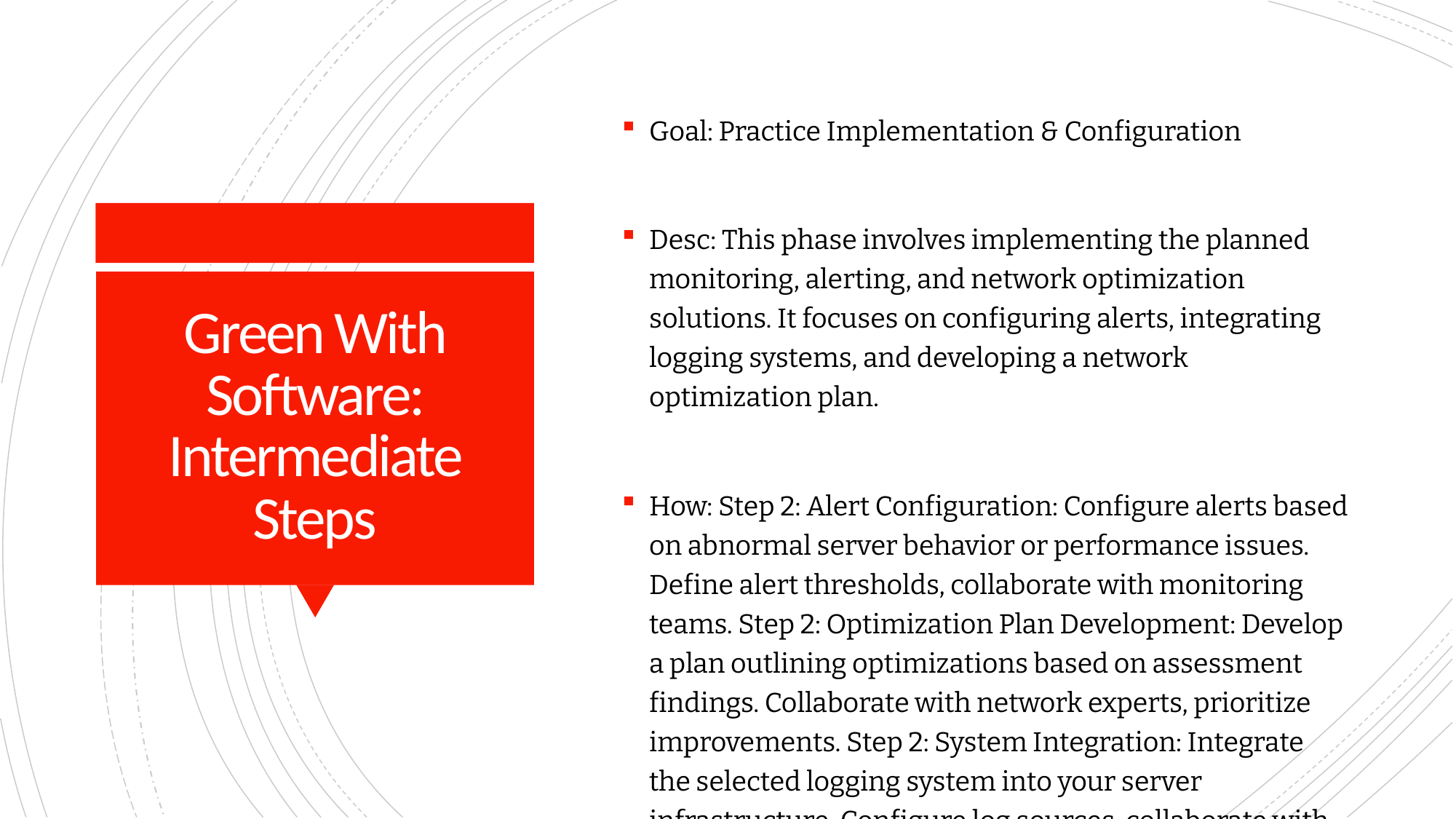

Goal: Practice Implementation & Configuration

Desc: This phase involves implementing the planned monitoring, alerting, and network optimization solutions. It focuses on configuring alerts, integrating logging systems, and developing a network optimization plan.

How: Step 2: Alert Configuration: Configure alerts based on abnormal server behavior or performance issues. Define alert thresholds, collaborate with monitoring teams. Step 2: Optimization Plan Development: Develop a plan outlining optimizations based on assessment findings. Collaborate with network experts, prioritize improvements. Step 2: System Integration: Integrate the selected logging system into your server infrastructure. Configure log sources, collaborate with IT teams. Step 2: Automated Patching Tools: Evaluate and implement automated patching tools for efficient updates. Research patch management tools, align with policy.
# Green With Software: Intermediate Steps